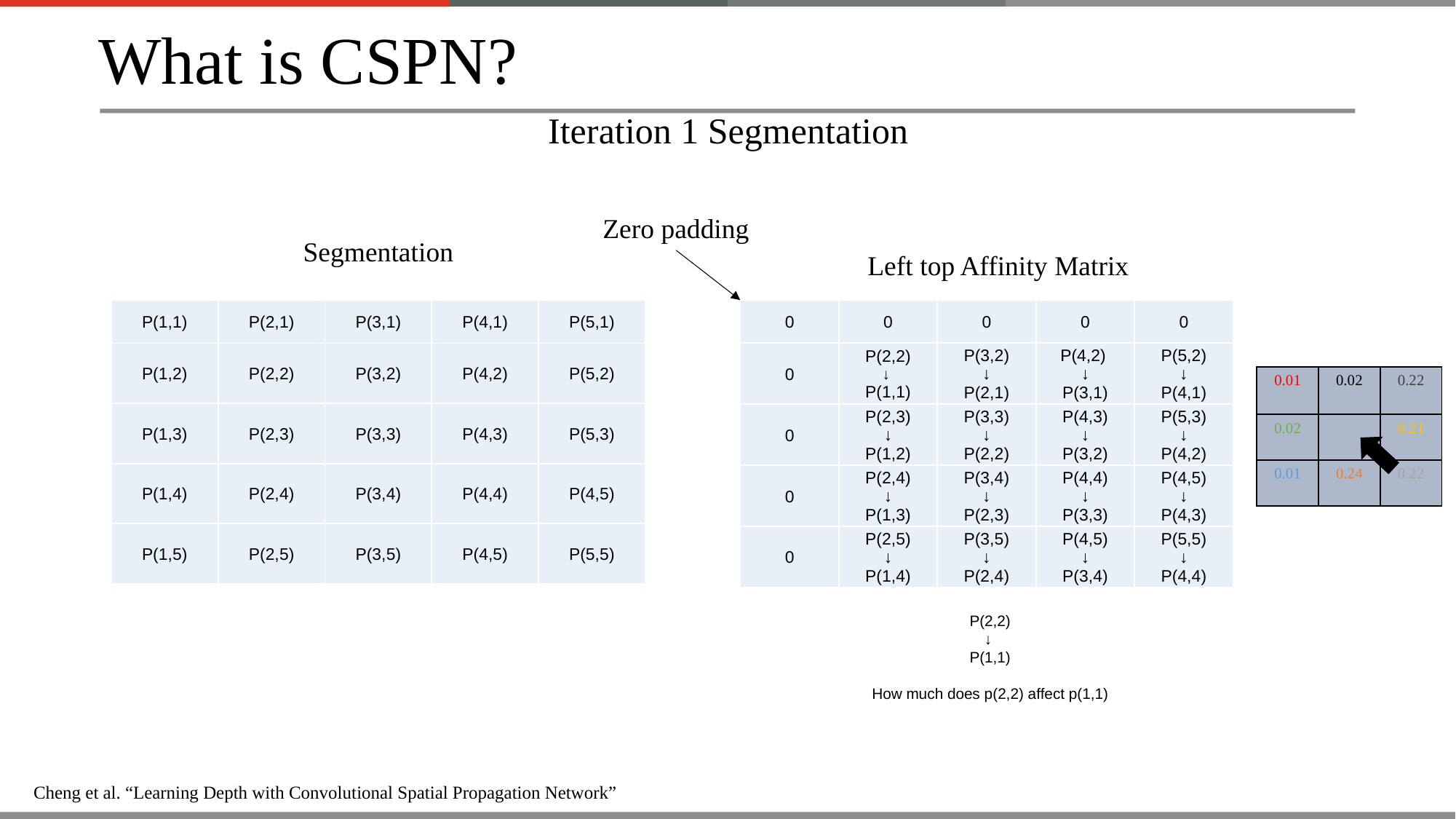

What is CSPN?
Iteration 1 Segmentation
Zero padding
Segmentation
Left top Affinity Matrix
| P(1,1) | P(2,1) | P(3,1) | P(4,1) | P(5,1) |
| --- | --- | --- | --- | --- |
| P(1,2) | P(2,2) | P(3,2) | P(4,2) | P(5,2) |
| P(1,3) | P(2,3) | P(3,3) | P(4,3) | P(5,3) |
| P(1,4) | P(2,4) | P(3,4) | P(4,4) | P(4,5) |
| P(1,5) | P(2,5) | P(3,5) | P(4,5) | P(5,5) |
| 0 | 0 | 0 | 0 | 0 |
| --- | --- | --- | --- | --- |
| 0 | P(2,2) ↓  P(1,1) | P(3,2) ↓ P(2,1) | P(4,2) ↓ P(3,1) | P(5,2) ↓ P(4,1) |
| 0 | P(2,3) ↓ P(1,2) | P(3,3) ↓ P(2,2) | P(4,3) ↓ P(3,2) | P(5,3) ↓ P(4,2) |
| 0 | P(2,4) ↓ P(1,3) | P(3,4) ↓ P(2,3) | P(4,4) ↓ P(3,3) | P(4,5) ↓ P(4,3) |
| 0 | P(2,5) ↓ P(1,4) | P(3,5) ↓ P(2,4) | P(4,5) ↓ P(3,4) | P(5,5) ↓ P(4,4) |
| 0.01 | 0.02 | 0.22 |
| --- | --- | --- |
| 0.02 |  | 0.21 |
| 0.01 | 0.24 | 0.22 |

P(2,2)
↓
P(1,1)

How much does p(2,2) affect p(1,1)
Cheng et al. “Learning Depth with Convolutional Spatial Propagation Network”